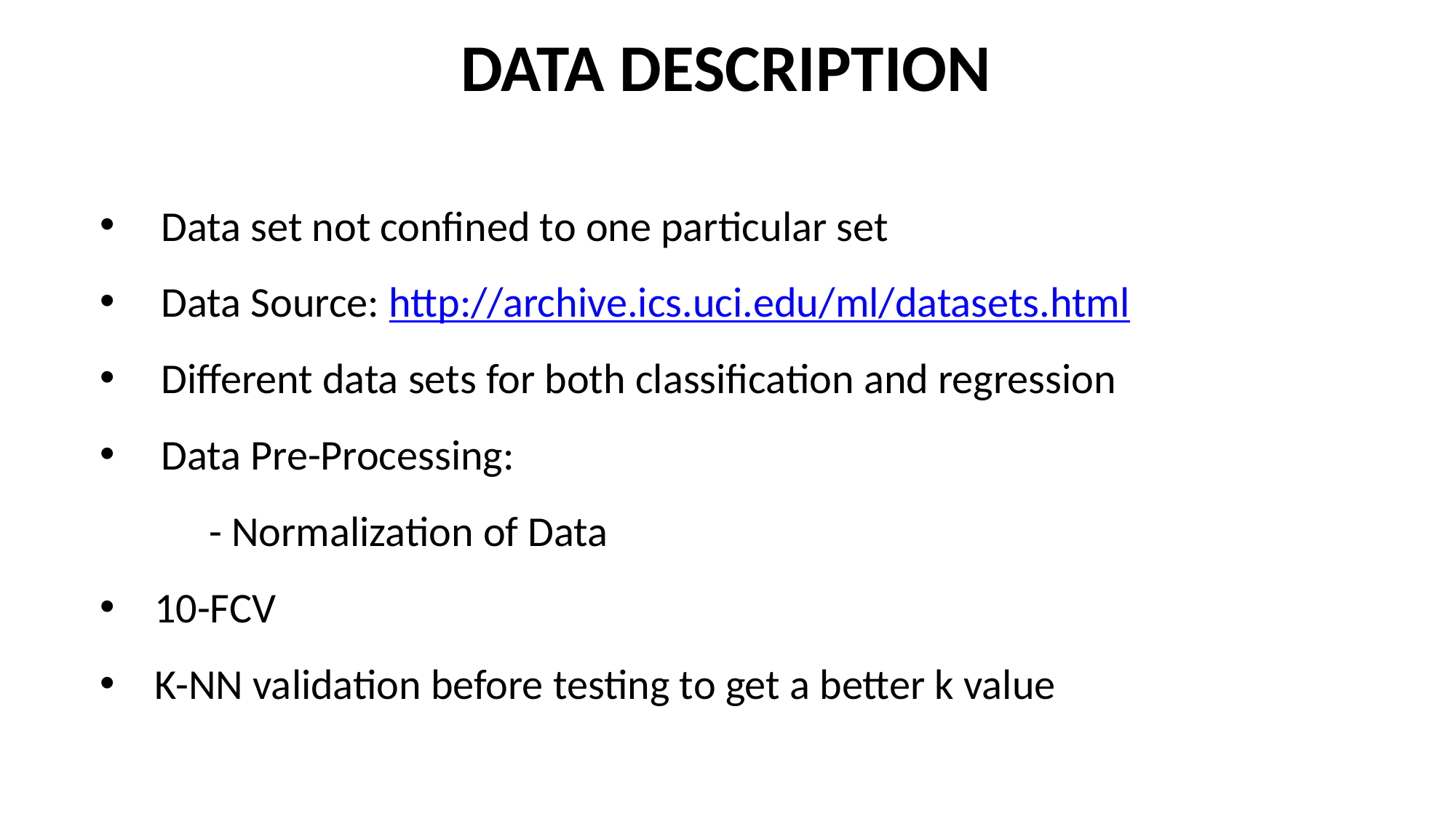

# DATA DESCRIPTION
Data set not confined to one particular set
Data Source: http://archive.ics.uci.edu/ml/datasets.html
Different data sets for both classification and regression
Data Pre-Processing:
	- Normalization of Data
10-FCV
K-NN validation before testing to get a better k value